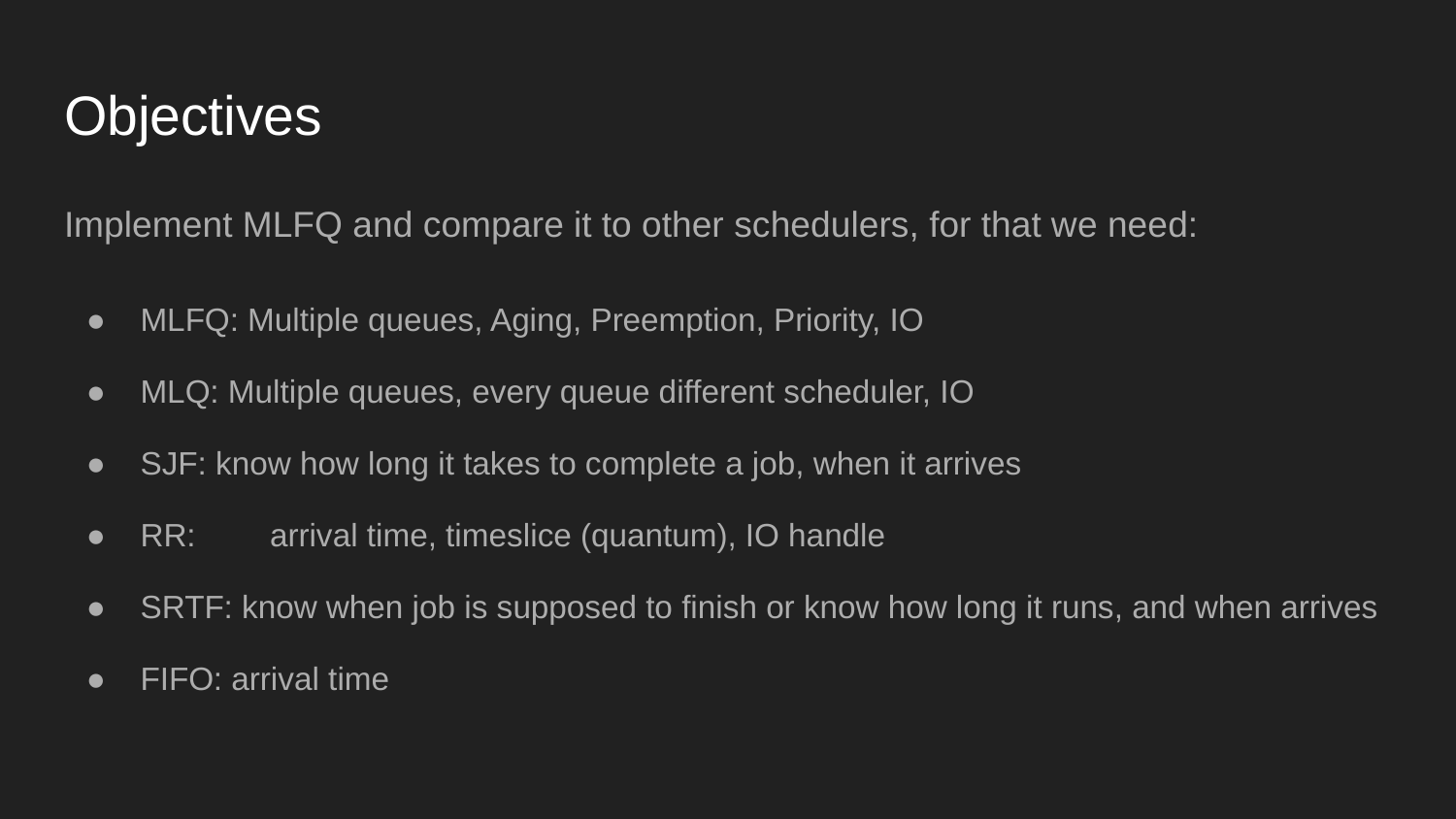

# Objectives
Implement MLFQ and compare it to other schedulers, for that we need:
MLFQ: Multiple queues, Aging, Preemption, Priority, IO
MLQ: Multiple queues, every queue different scheduler, IO
SJF: know how long it takes to complete a job, when it arrives
RR:	arrival time, timeslice (quantum), IO handle
SRTF: know when job is supposed to finish or know how long it runs, and when arrives
FIFO: arrival time